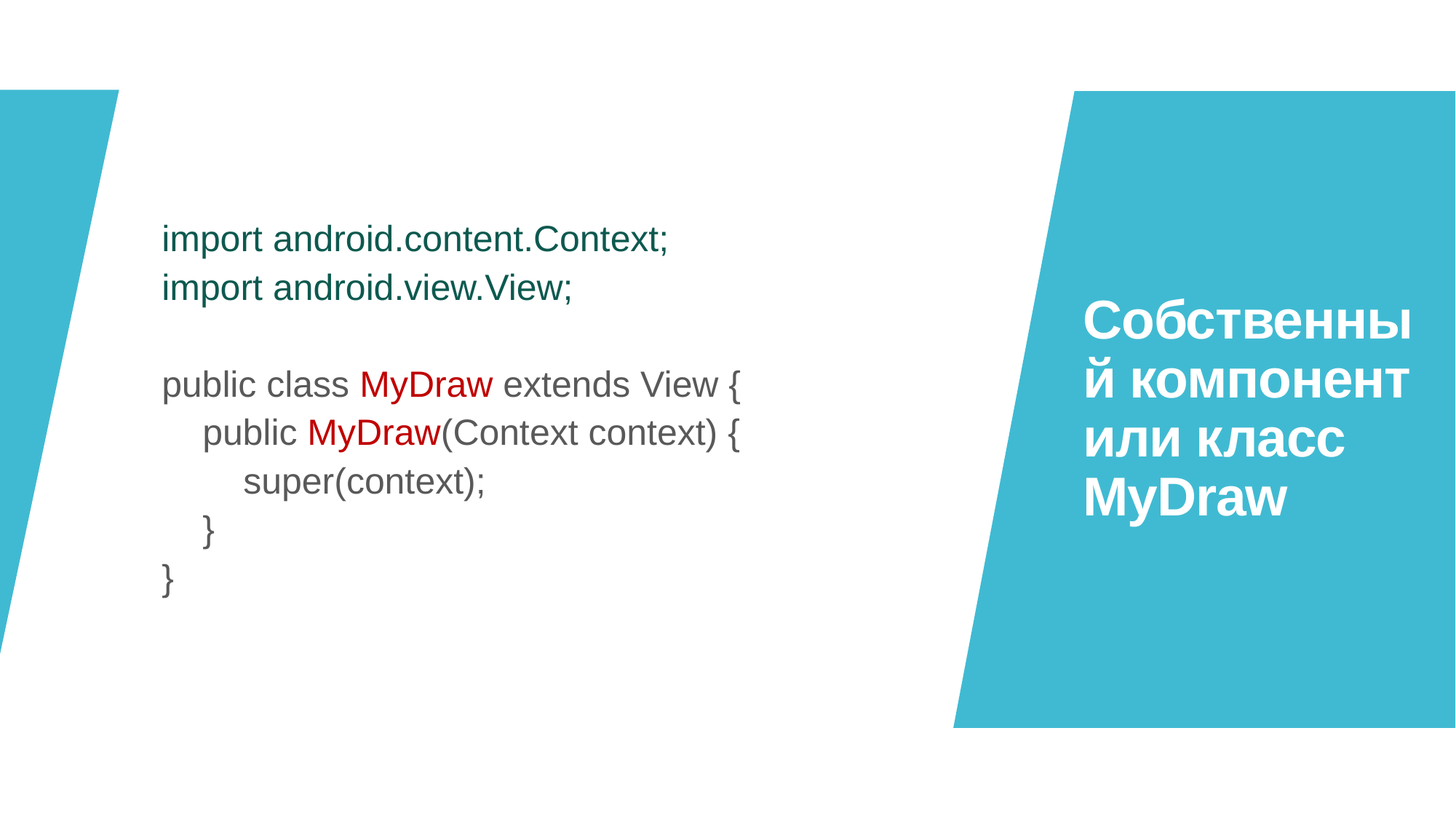

import android.content.Context;
import android.view.View;

public class MyDraw extends View {
    public MyDraw(Context context) {
        super(context);
    }
}
Собственный компонент или класс MyDraw